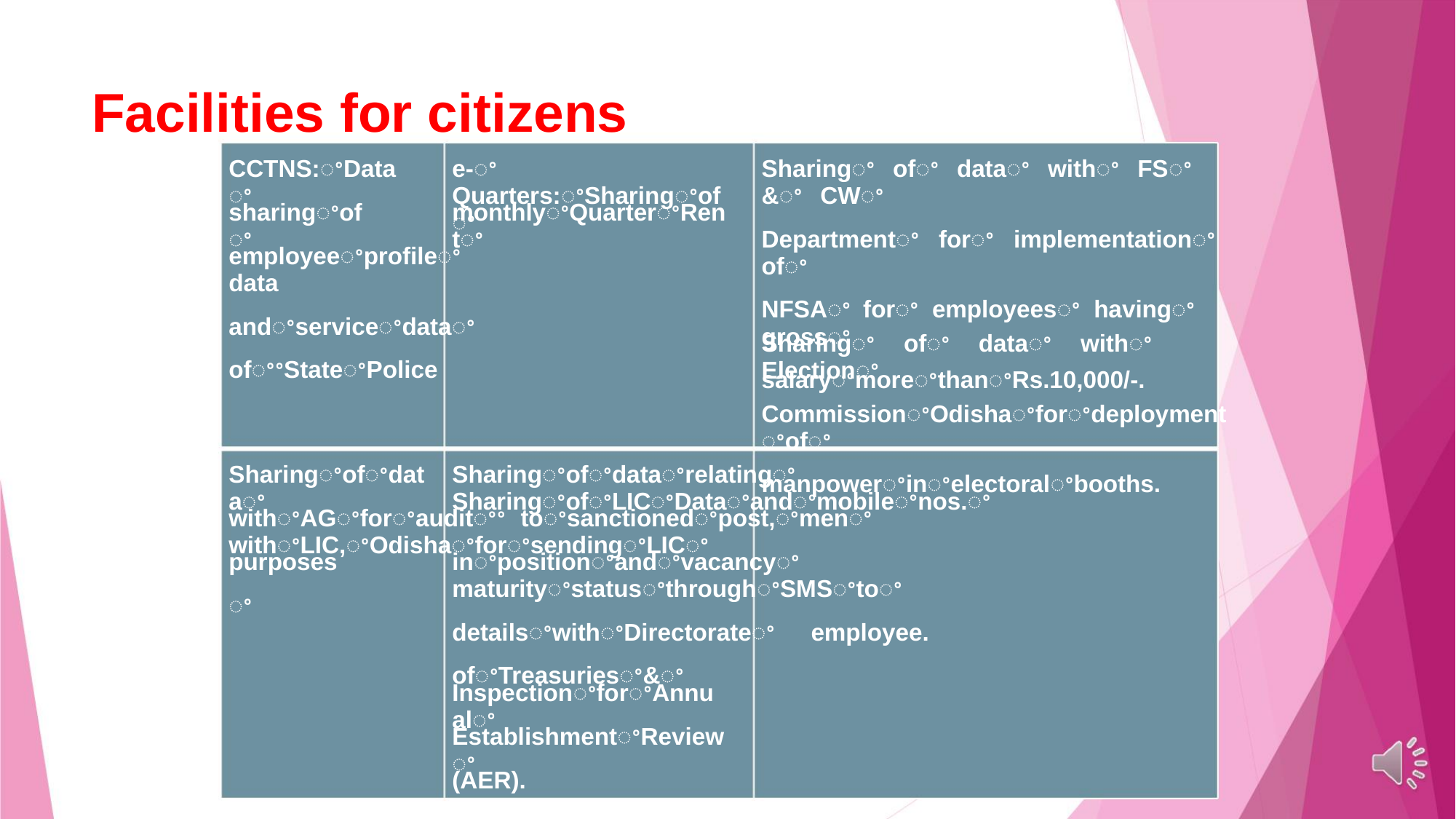

Facilities for citizens
CCTNS:ꢀDataꢀ
e-ꢀQuarters:ꢀSharingꢀofꢀ
Sharingꢀ ofꢀ dataꢀ withꢀ FSꢀ &ꢀ CWꢀ
Departmentꢀ forꢀ implementationꢀ ofꢀ
NFSAꢀ forꢀ employeesꢀ havingꢀ grossꢀ
salaryꢀmoreꢀthanꢀRs.10,000/-.
sharingꢀofꢀ
monthlyꢀQuarterꢀRentꢀ
employeeꢀprofileꢀ data
andꢀserviceꢀdataꢀ
ofꢀꢀStateꢀPolice
Sharingꢀ ofꢀ dataꢀ withꢀ Electionꢀ
CommissionꢀOdishaꢀforꢀdeploymentꢀofꢀ
manpowerꢀinꢀelectoralꢀbooths.
Sharingꢀofꢀdataꢀ
Sharingꢀofꢀdataꢀrelatingꢀ SharingꢀofꢀLICꢀDataꢀandꢀmobileꢀnos.ꢀ
withꢀAGꢀforꢀauditꢀꢀ toꢀsanctionedꢀpost,ꢀmenꢀ withꢀLIC,ꢀOdishaꢀforꢀsendingꢀLICꢀ
purposes
ꢀ
inꢀpositionꢀandꢀvacancyꢀ maturityꢀstatusꢀthroughꢀSMSꢀtoꢀ
detailsꢀwithꢀDirectorateꢀ employee.
ofꢀTreasuriesꢀ&ꢀ
InspectionꢀforꢀAnnualꢀ
EstablishmentꢀReviewꢀ
(AER).